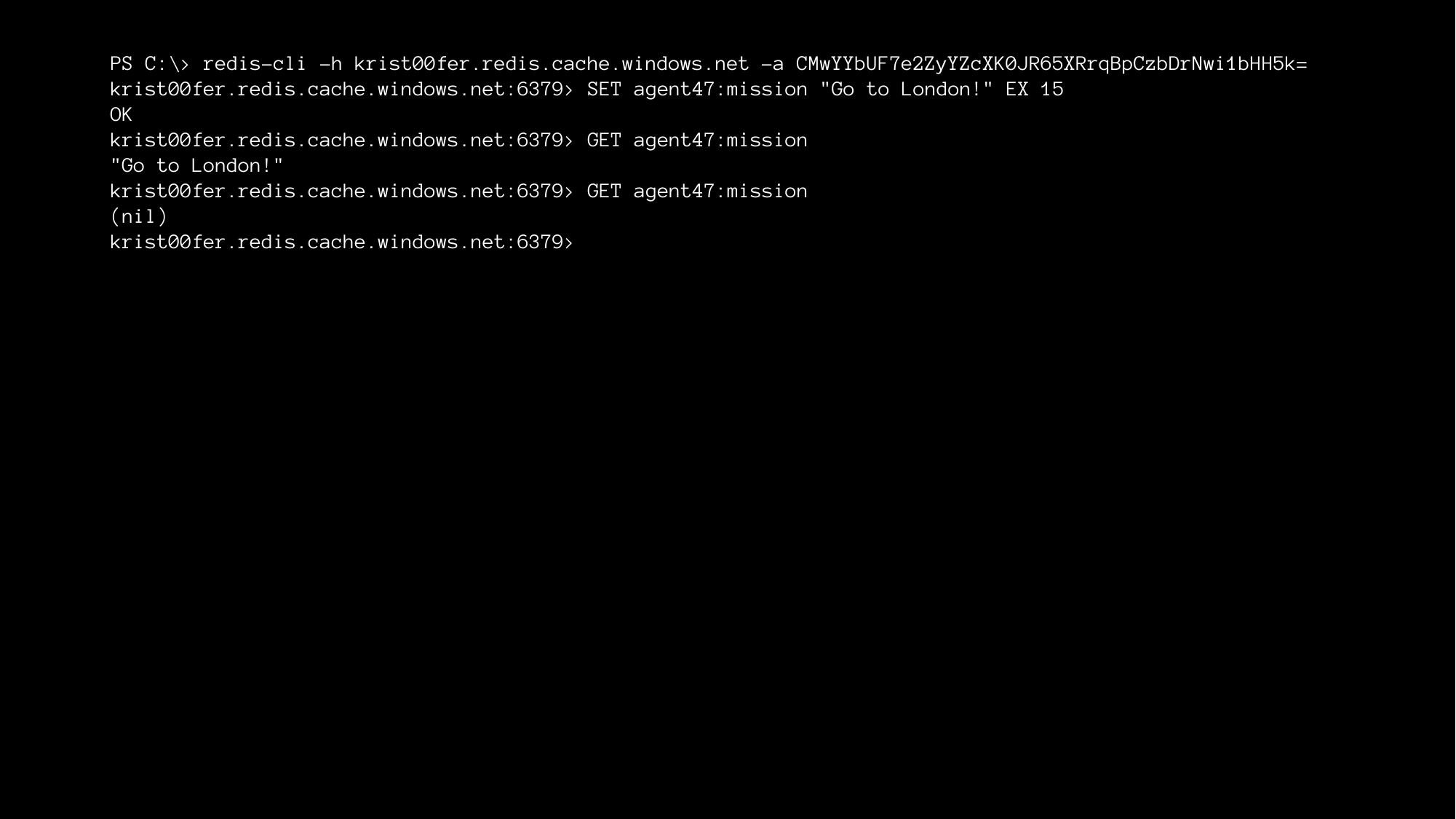

PS C:\>
krist00fer.redis.cache.windows.net:6379>
OK
krist00fer.redis.cache.windows.net:6379>
"Go to London!"
krist00fer.redis.cache.windows.net:6379>
(nil)
krist00fer.redis.cache.windows.net:6379>
        redis-cli -h krist00fer.redis.cache.windows.net -a CMwYYbUF7e2ZyYZcXK0JR65XRrqBpCzbDrNwi1bHH5k=
                                         SET agent47:mission "Go to London!" EX 15

                                         GET agent47:mission

                                         GET agent47:mission